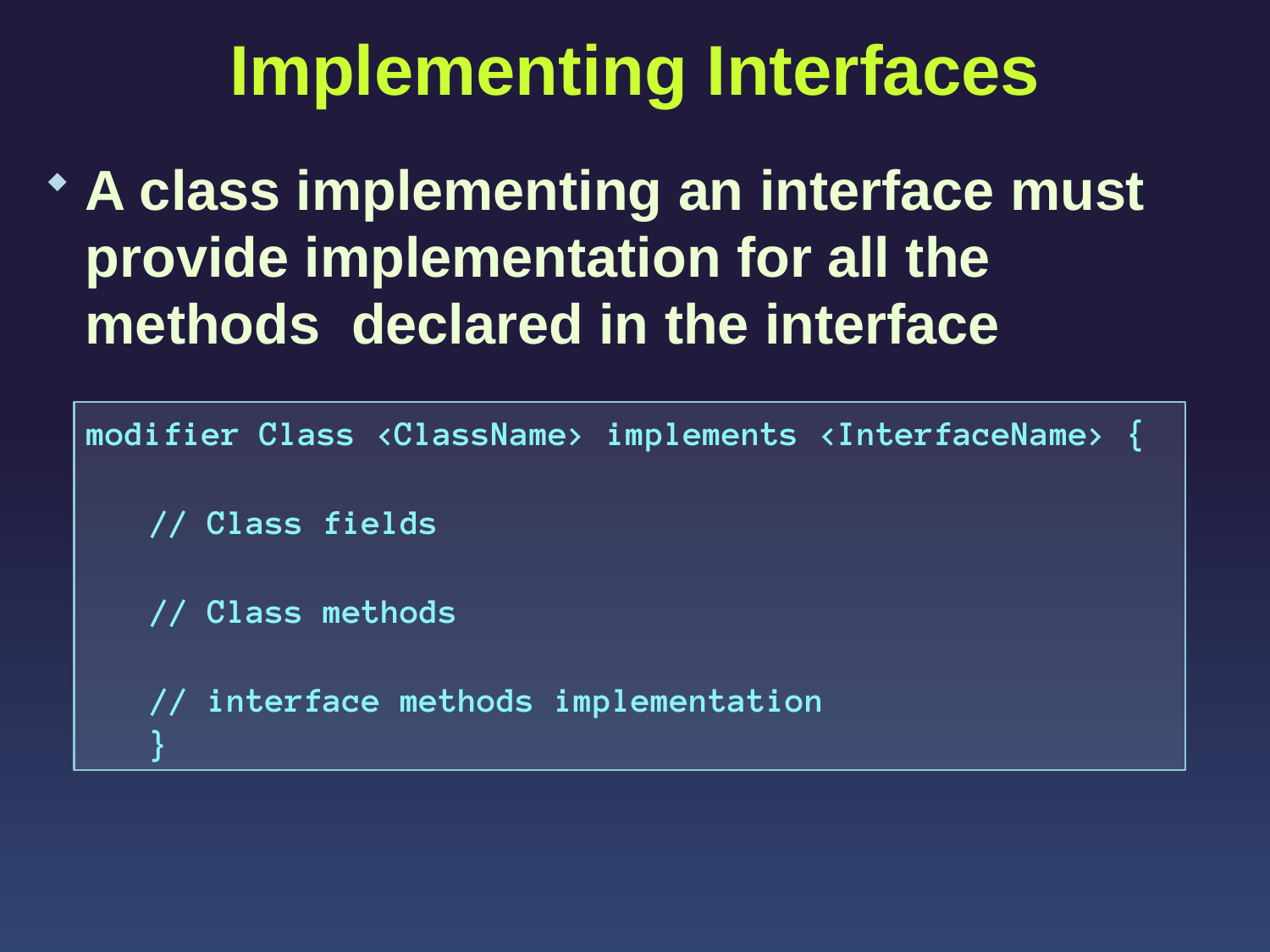

# Implementing Interfaces
A class implementing an interface must provide implementation for all the methods  declared in the interface

modifier Class <ClassName> implements <InterfaceName> {

// Class fields

// Class methods

// interface methods implementation
}